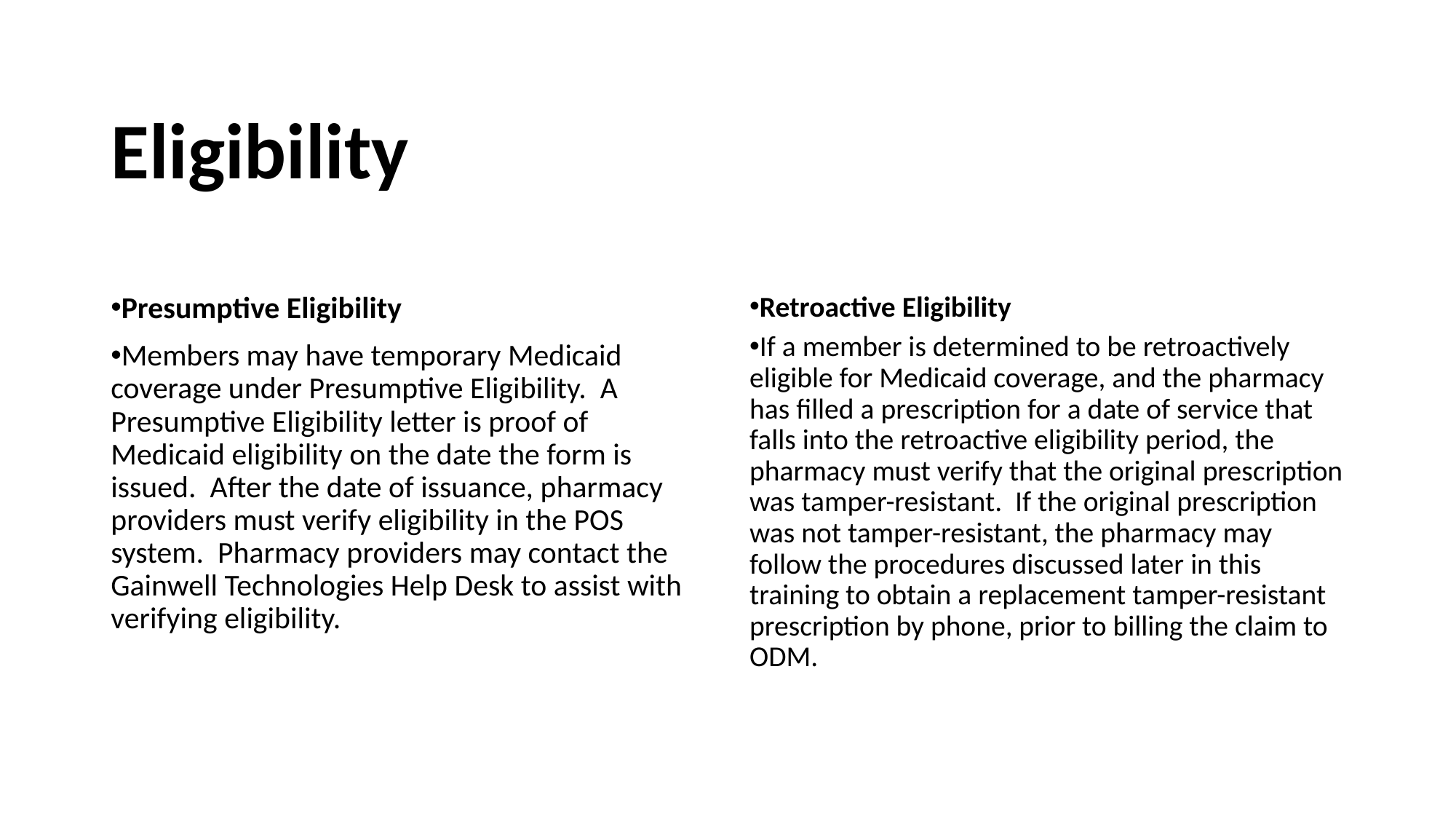

# Eligibility
Presumptive Eligibility
Members may have temporary Medicaid coverage under Presumptive Eligibility.  A Presumptive Eligibility letter is proof of Medicaid eligibility on the date the form is issued.  After the date of issuance, pharmacy providers must verify eligibility in the POS system.  Pharmacy providers may contact the Gainwell Technologies Help Desk to assist with verifying eligibility.

Retroactive Eligibility
If a member is determined to be retroactively eligible for Medicaid coverage, and the pharmacy has filled a prescription for a date of service that falls into the retroactive eligibility period, the pharmacy must verify that the original prescription was tamper-resistant.  If the original prescription was not tamper-resistant, the pharmacy may follow the procedures discussed later in this training to obtain a replacement tamper-resistant prescription by phone, prior to billing the claim to ODM.